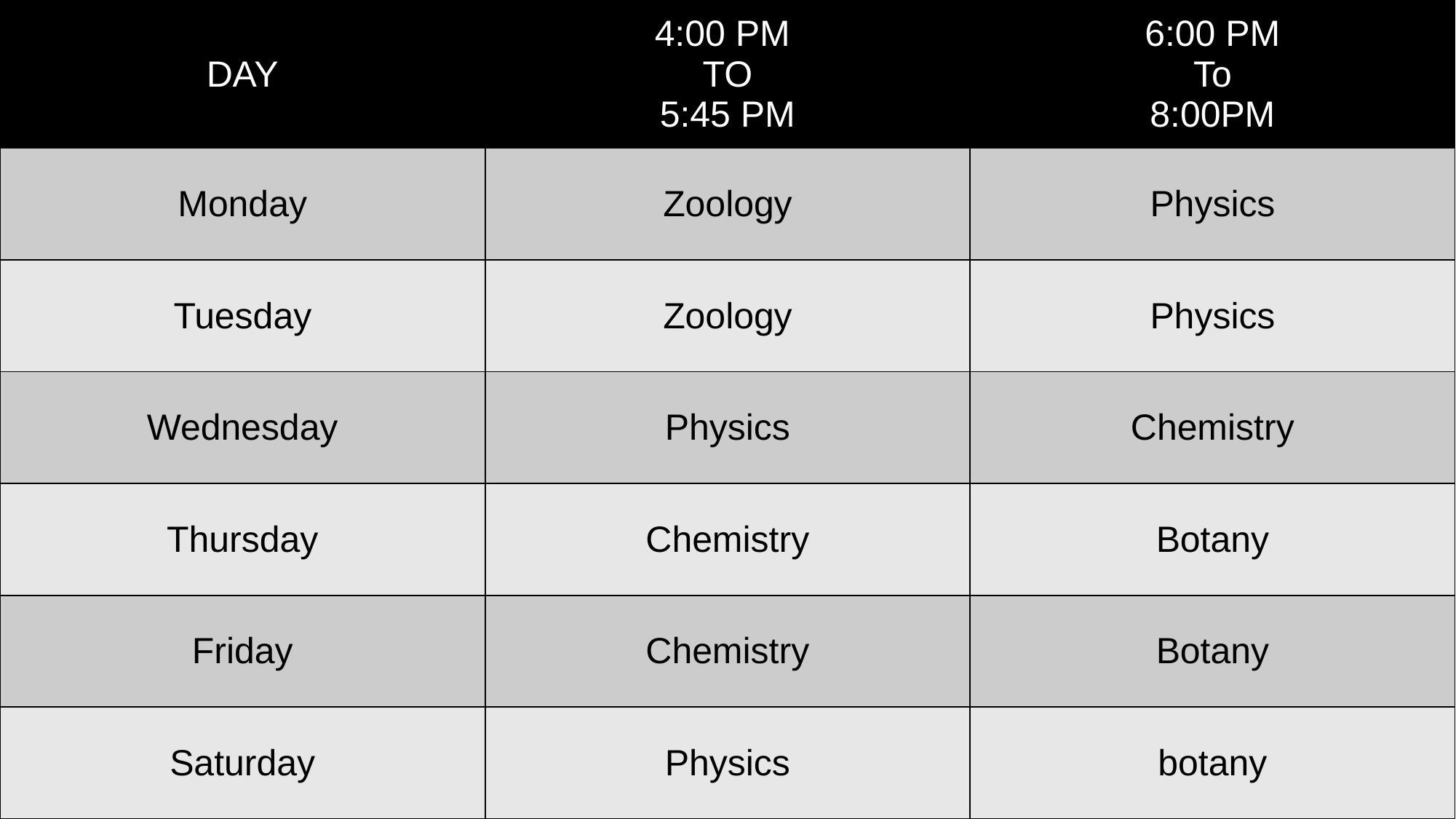

| DAY | 4:00 PM TO 5:45 PM | 6:00 PM To 8:00PM |
| --- | --- | --- |
| Monday | Zoology | Physics |
| Tuesday | Zoology | Physics |
| Wednesday | Physics | Chemistry |
| Thursday | Chemistry | Botany |
| Friday | Chemistry | Botany |
| Saturday | Physics | botany |